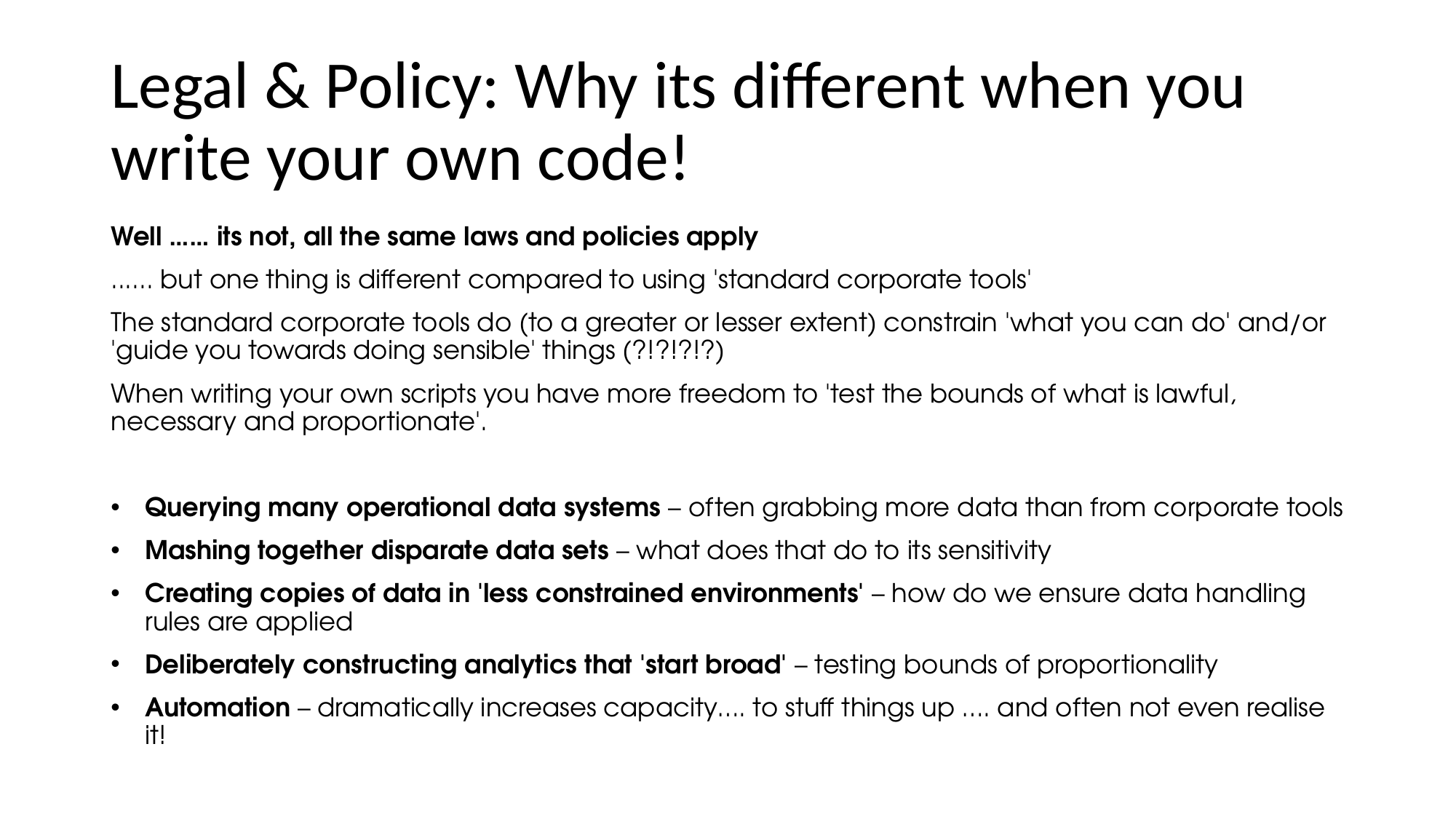

# Legal & Policy: Why its different when you write your own code!
Well …… its not, all the same laws and policies apply
...... but one thing is different compared to using 'standard corporate tools'
The standard corporate tools do (to a greater or lesser extent) constrain 'what you can do' and/or 'guide you towards doing sensible' things (?!?!?!?)
When writing your own scripts you have more freedom to 'test the bounds of what is lawful, necessary and proportionate'.

Querying many operational data systems – often grabbing more data than from corporate tools
Mashing together disparate data sets – what does that do to its sensitivity
Creating copies of data in 'less constrained environments' – how do we ensure data handling rules are applied
Deliberately constructing analytics that 'start broad' – testing bounds of proportionality
Automation – dramatically increases capacity…. to stuff things up …. and often not even realise it!